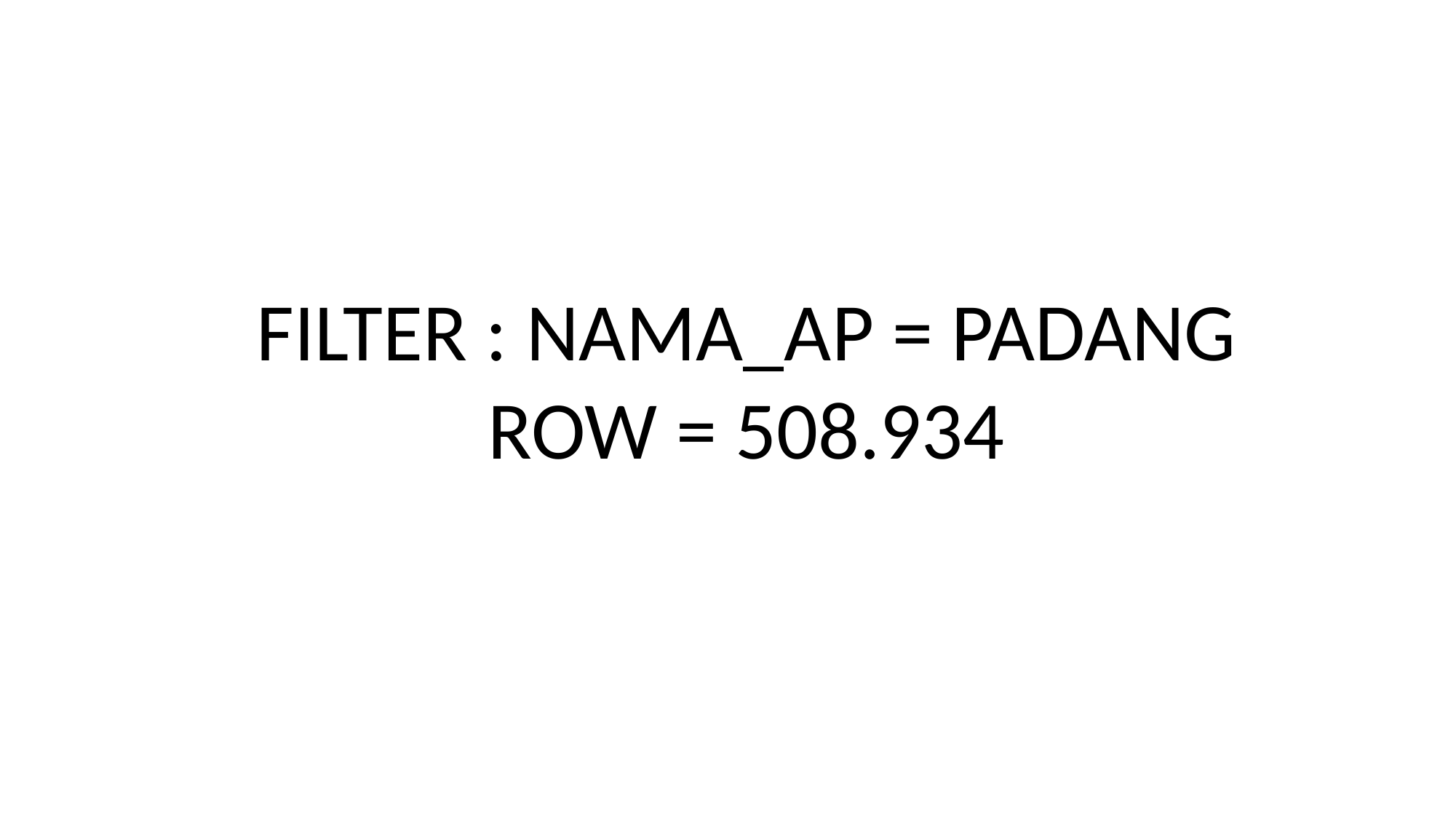

FILTER : NAMA_AP = PADANG
ROW = 508.934